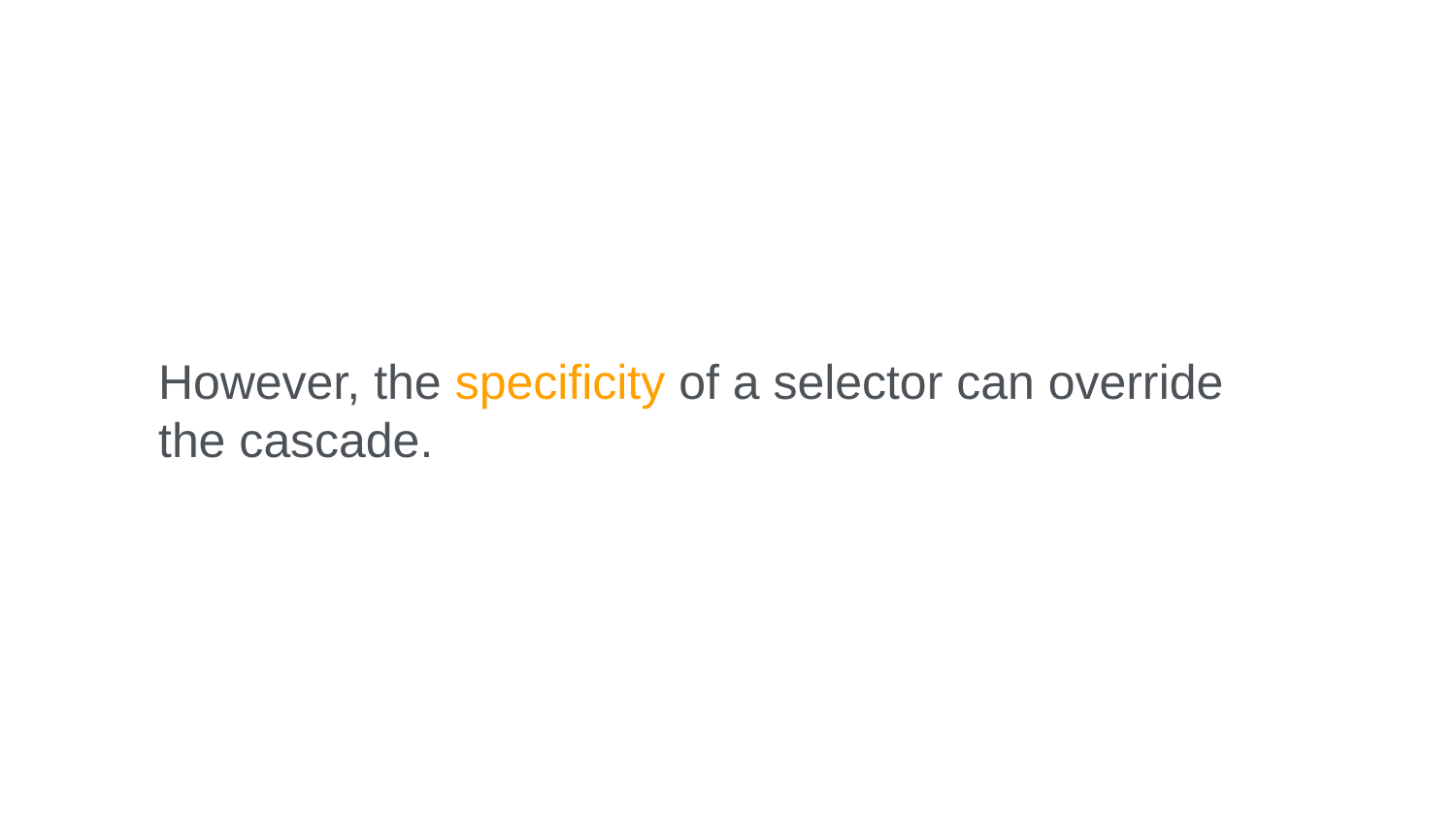

However, the specificity of a selector can override the cascade.